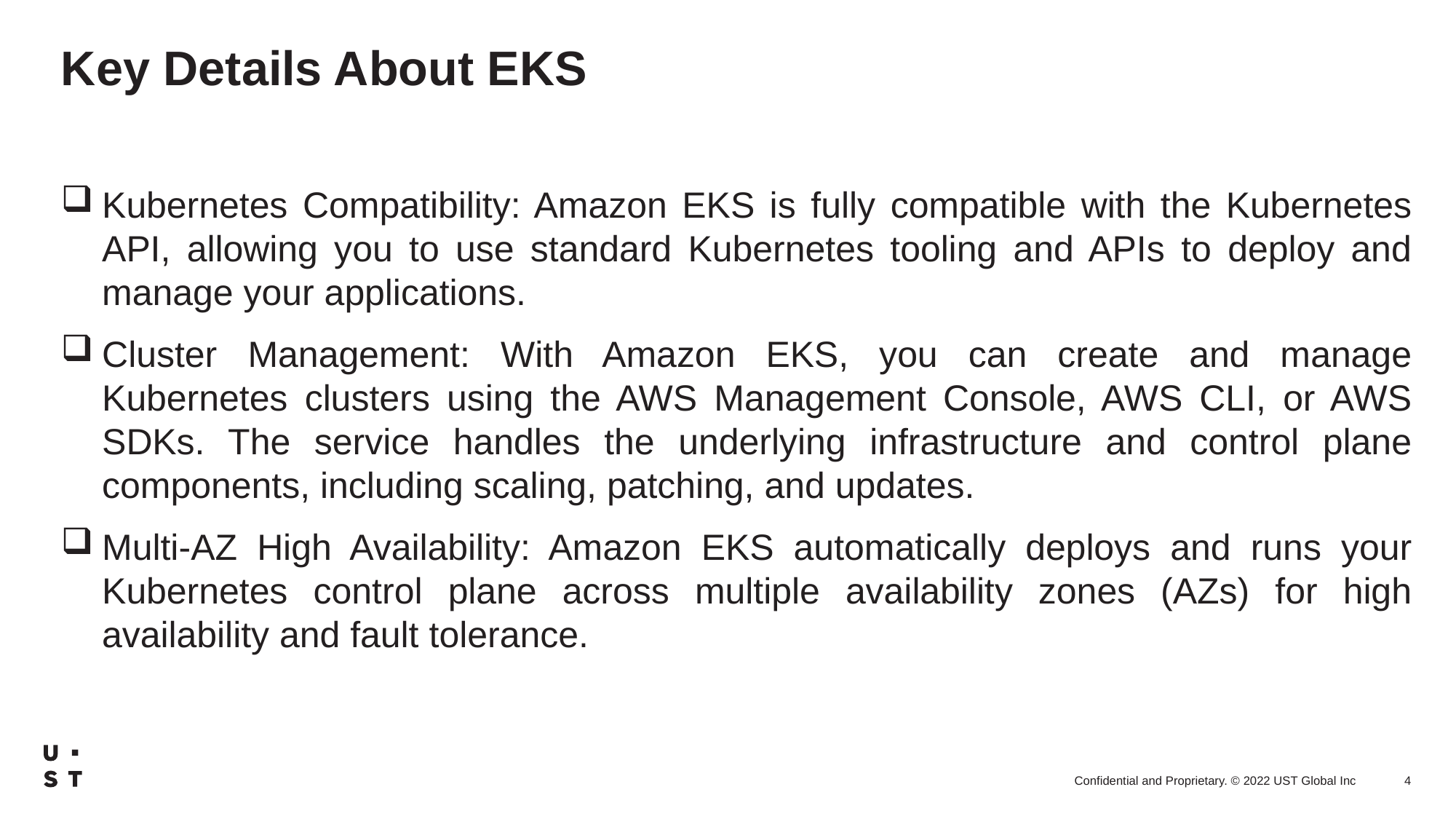

# Key Details About EKS
Kubernetes Compatibility: Amazon EKS is fully compatible with the Kubernetes API, allowing you to use standard Kubernetes tooling and APIs to deploy and manage your applications.
Cluster Management: With Amazon EKS, you can create and manage Kubernetes clusters using the AWS Management Console, AWS CLI, or AWS SDKs. The service handles the underlying infrastructure and control plane components, including scaling, patching, and updates.
Multi-AZ High Availability: Amazon EKS automatically deploys and runs your Kubernetes control plane across multiple availability zones (AZs) for high availability and fault tolerance.